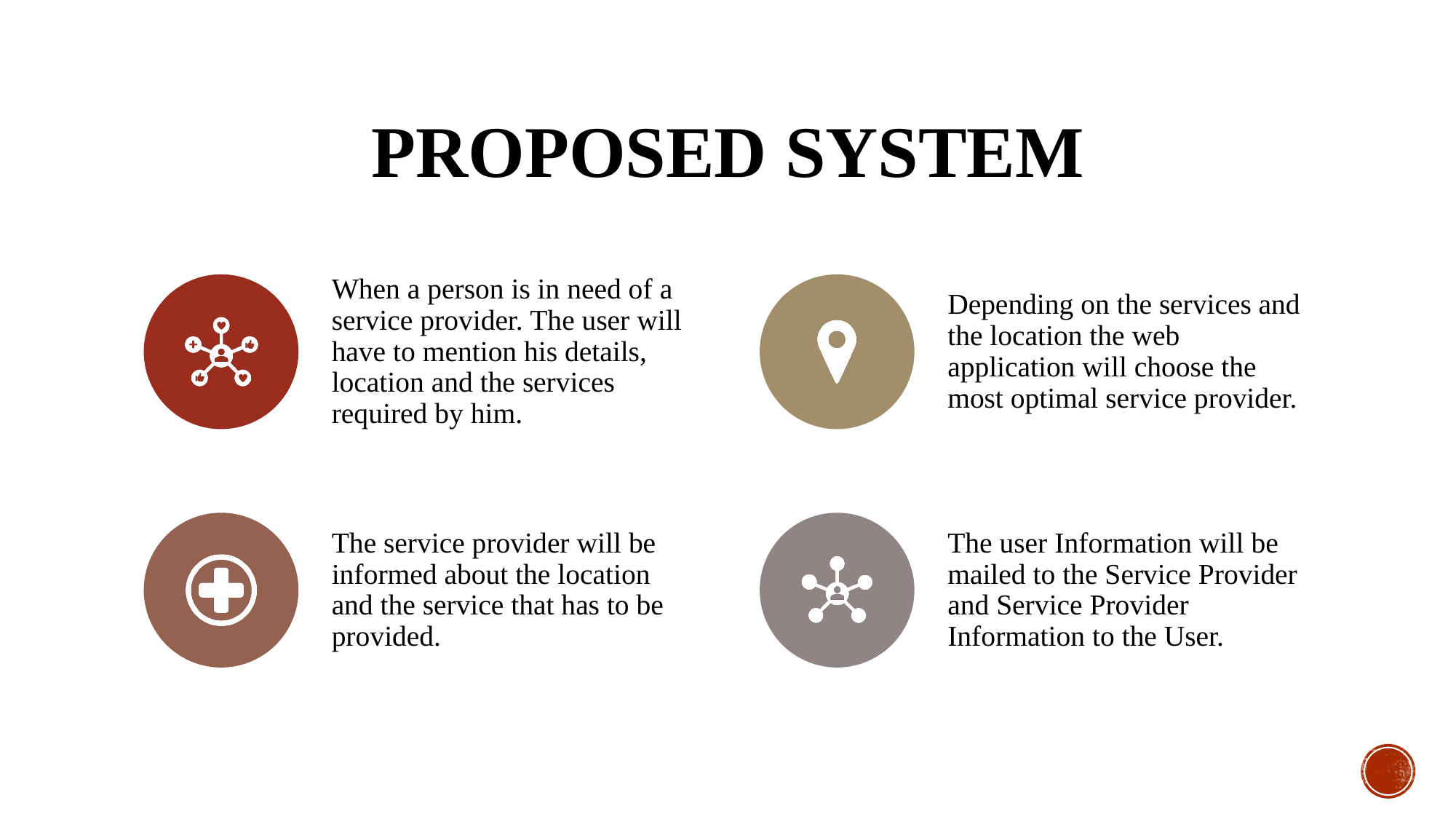

# Proposed System
When a person is in need of a service provider. The user will have to mention his details, location and the services required by him.
Depending on the services and the location the web application will choose the most optimal service provider.
The service provider will be informed about the location and the service that has to be provided.
The user Information will be mailed to the Service Provider and Service Provider Information to the User.